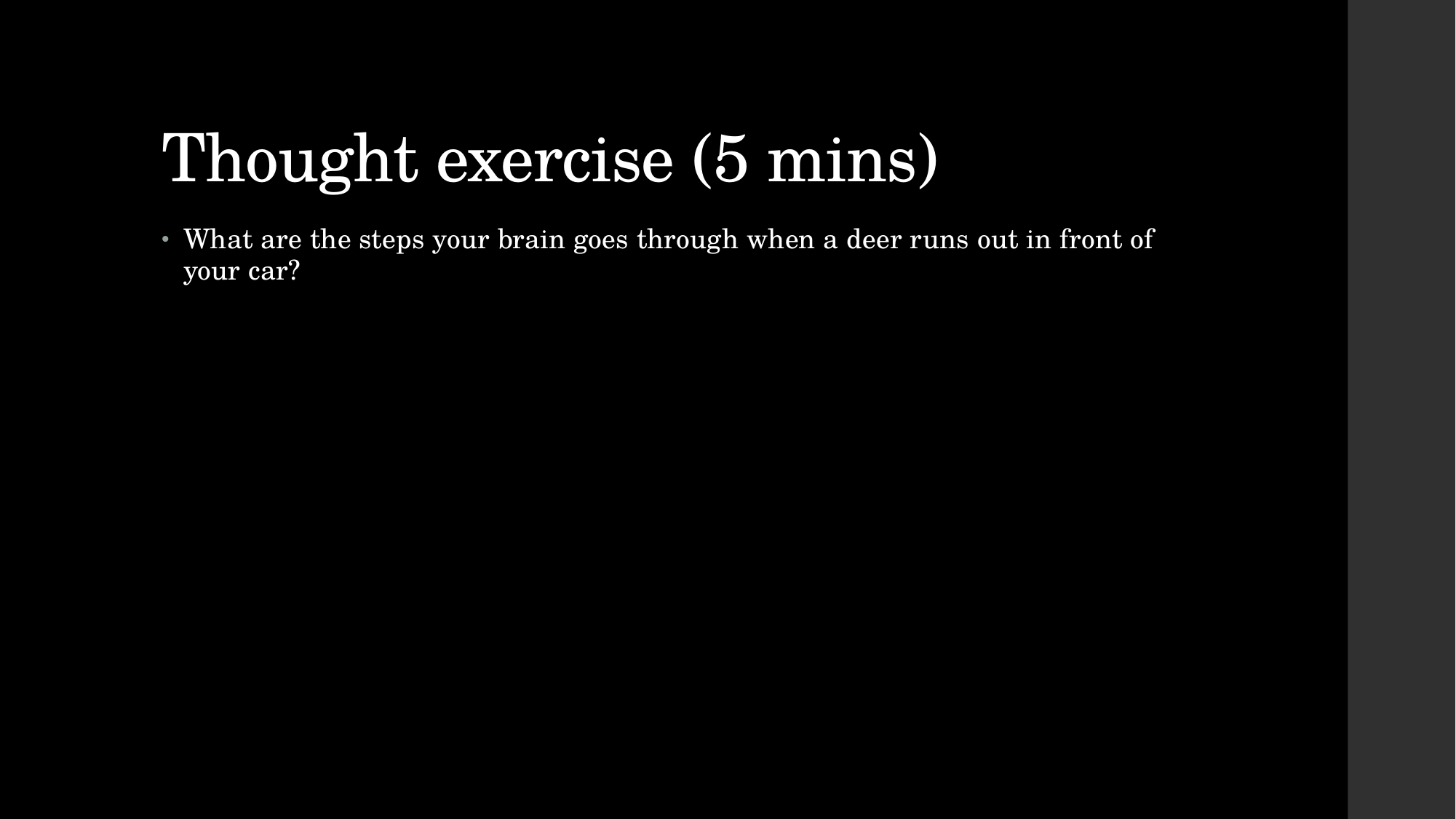

# Thought exercise (5 mins)
What are the steps your brain goes through when a deer runs out in front of your car?